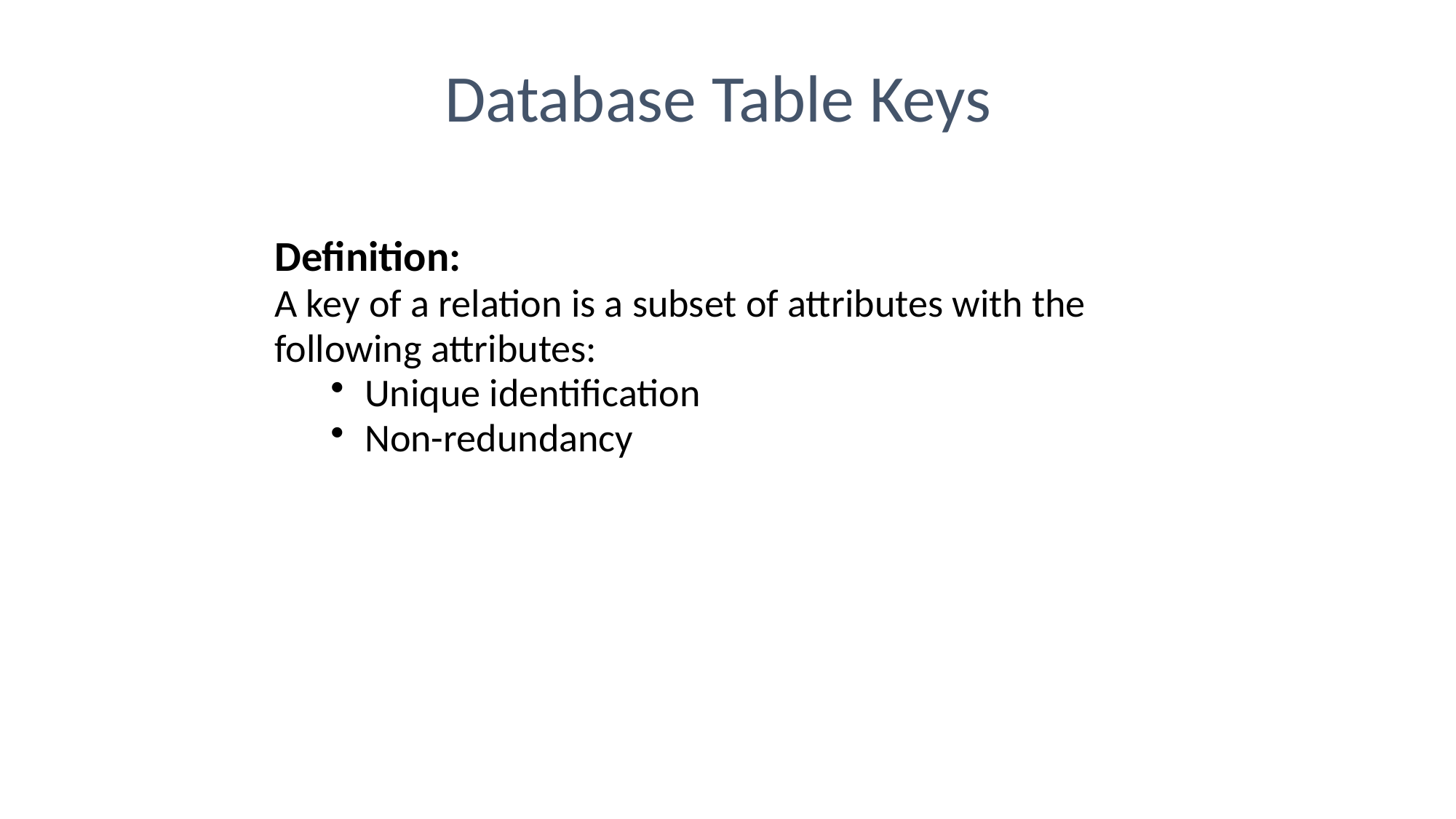

Database Table Keys
Definition:
A key of a relation is a subset of attributes with the following attributes:
Unique identification
Non-redundancy